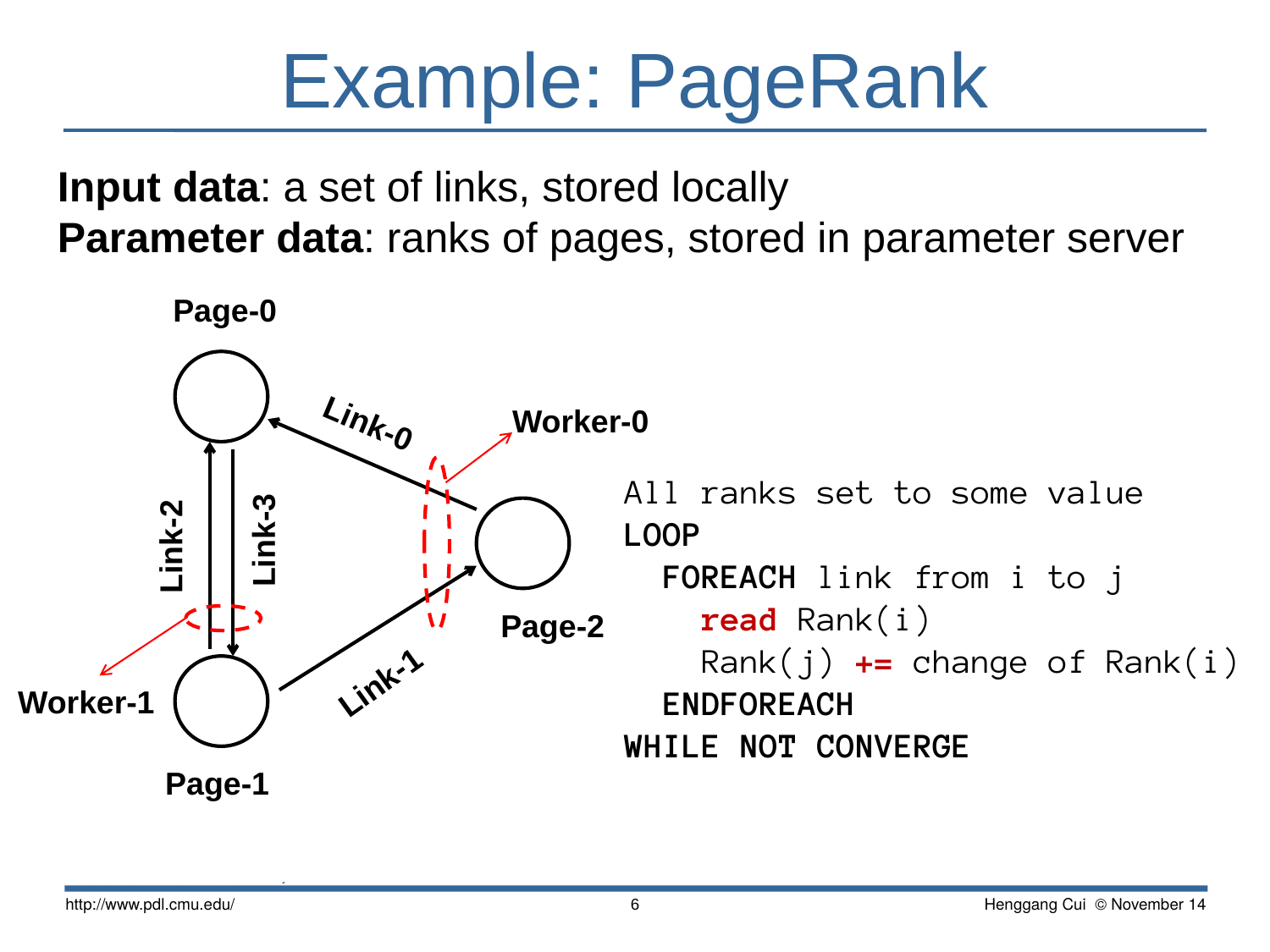

# Example: PageRank
Input data: a set of links, stored locally
Parameter data: ranks of pages, stored in parameter server
Page-0

Worker-0

Link-0
All ranks set to some value
LOOP
  FOREACH link from i to j
    read Rank(i)
    Rank(j) += change of Rank(i)
  ENDFOREACH
WHILE NOT CONVERGE
Link-3

Link-2
Page-2

Worker-1
Link-1

Page-1

http://www.pdl.cmu.edu/
6
   Henggang Cui  © November 14